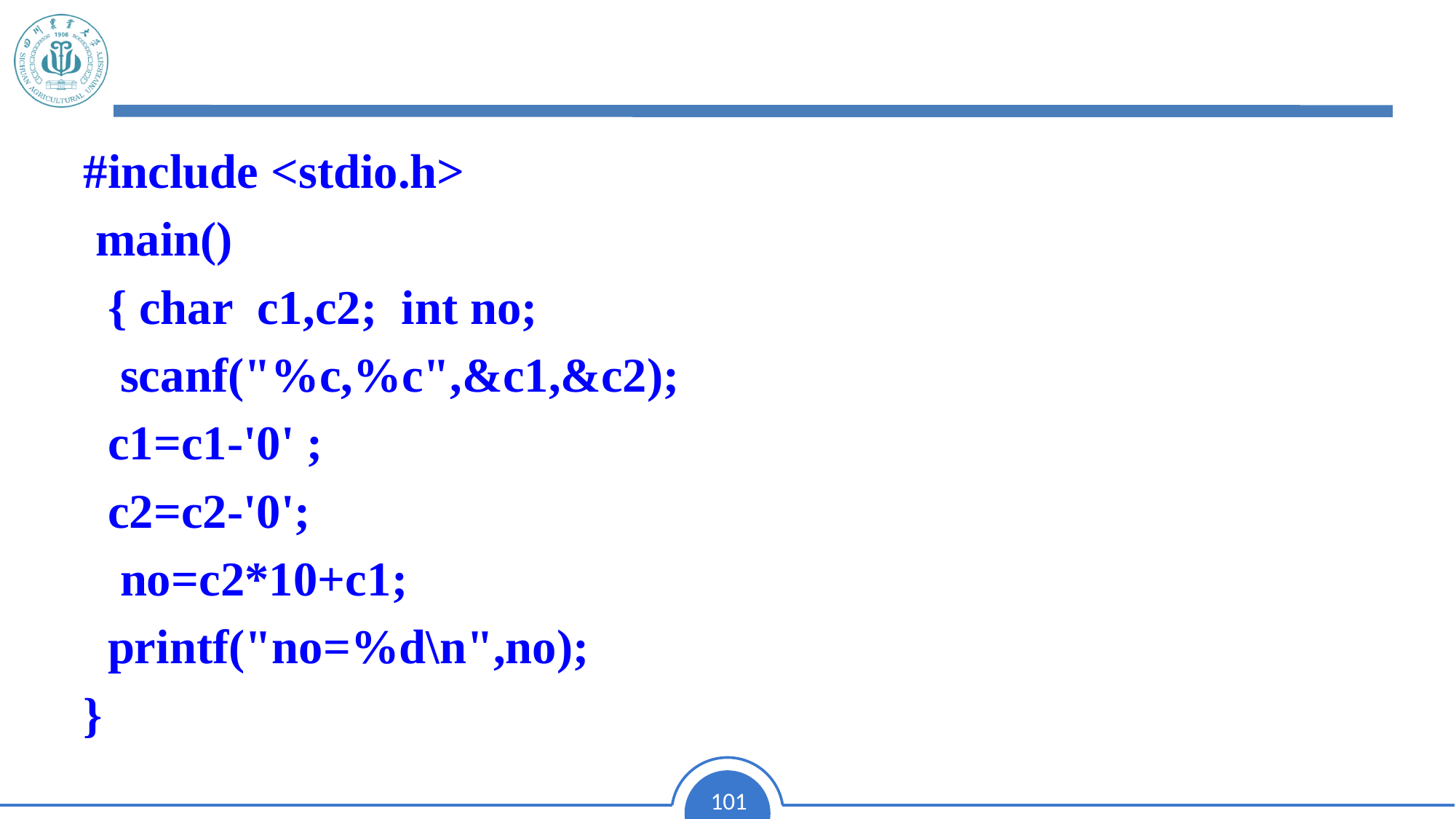

#include <stdio.h>
 main()
  { char  c1,c2;  int no;
   scanf("%c,%c",&c1,&c2);
  c1=c1-'0' ;
  c2=c2-'0';
   no=c2*10+c1;
  printf("no=%d\n",no);
}